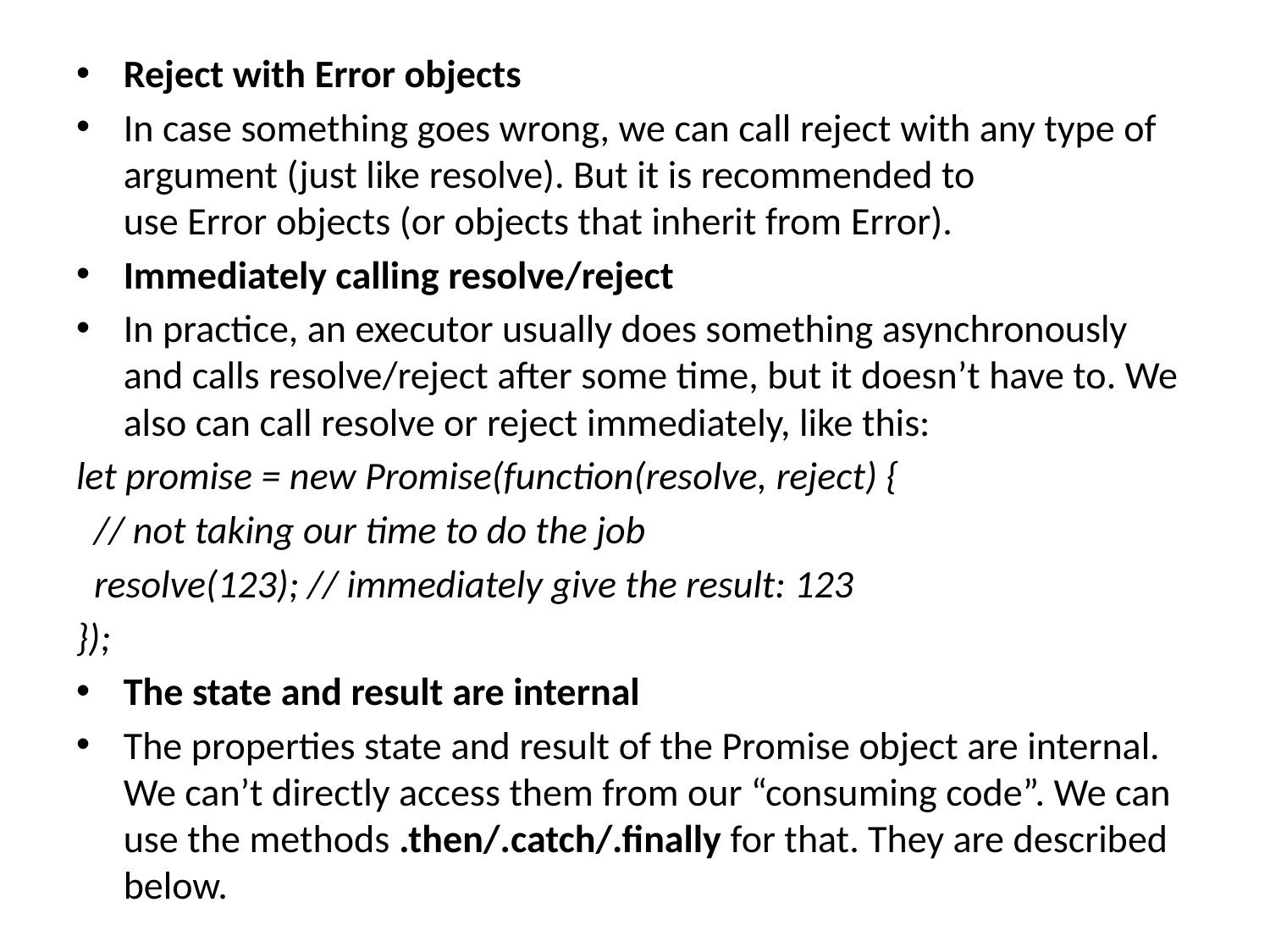

Reject with Error objects
In case something goes wrong, we can call reject with any type of argument (just like resolve). But it is recommended to use Error objects (or objects that inherit from Error).
Immediately calling resolve/reject
In practice, an executor usually does something asynchronously and calls resolve/reject after some time, but it doesn’t have to. We also can call resolve or reject immediately, like this:
let promise = new Promise(function(resolve, reject) {
  // not taking our time to do the job
  resolve(123); // immediately give the result: 123
});
The state and result are internal
The properties state and result of the Promise object are internal. We can’t directly access them from our “consuming code”. We can use the methods .then/.catch/.finally for that. They are described below.